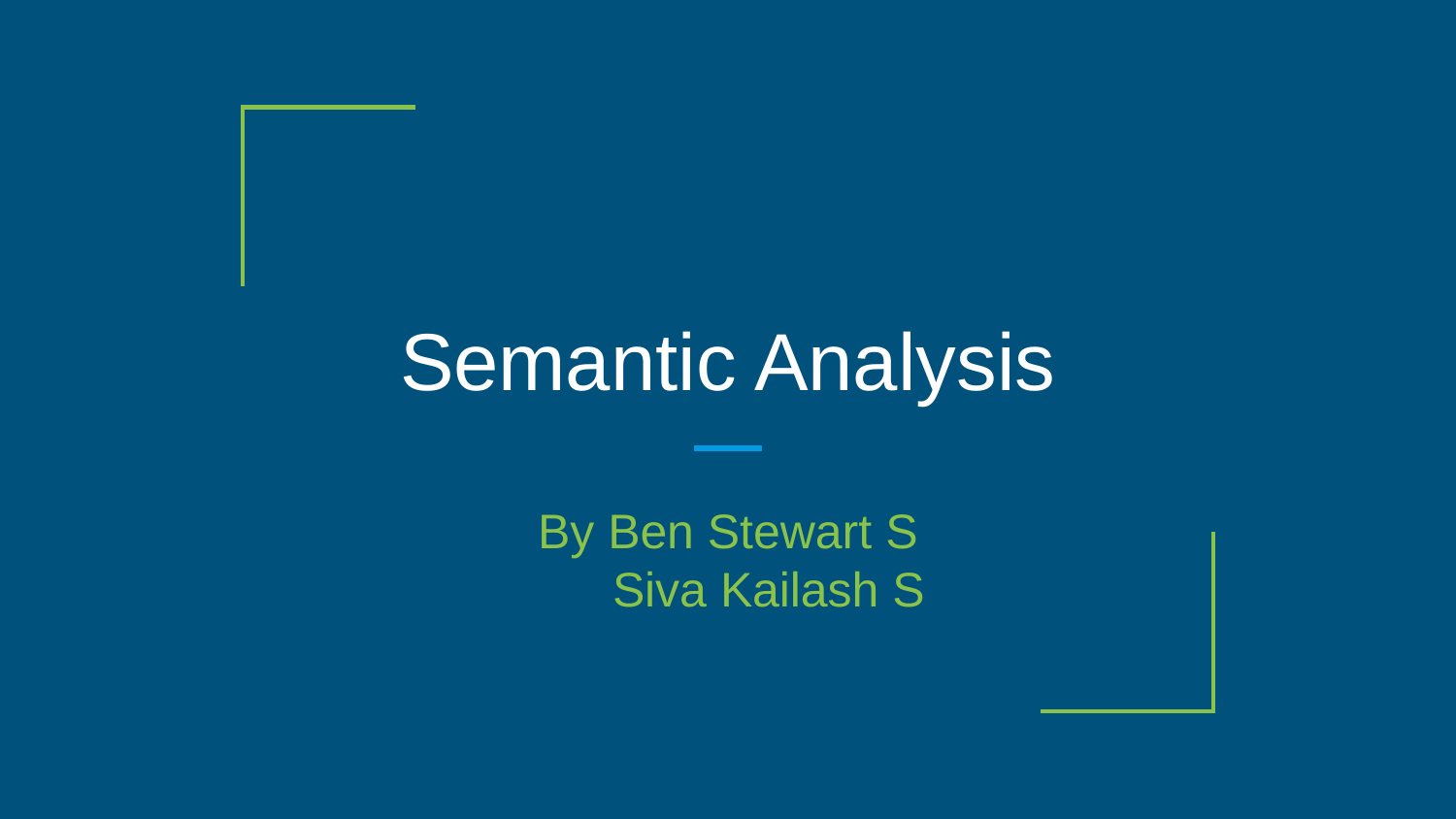

# Semantic Analysis
By Ben Stewart S
      Siva Kailash S